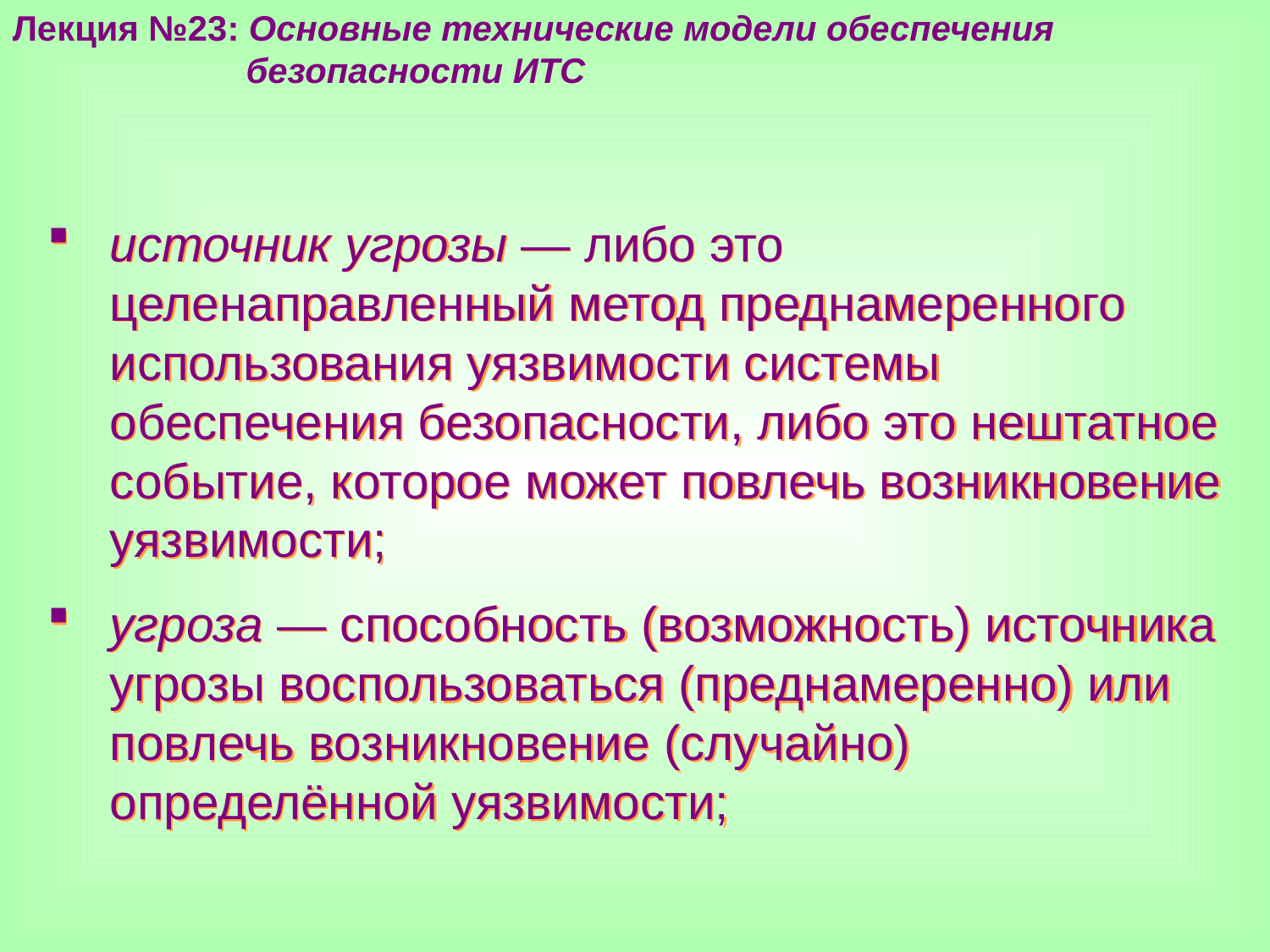

Лекция №23: Основные технические модели обеспечения
                        безопасности ИТС
источник угрозы — либо это целенаправленный метод преднамеренного использования уязвимости системы обеспечения безопасности, либо это нештатное событие, которое может повлечь возникновение уязвимости;
угроза — способность (возможность) источника угрозы воспользоваться (преднамеренно) или повлечь возникновение (случайно) определённой уязвимости;